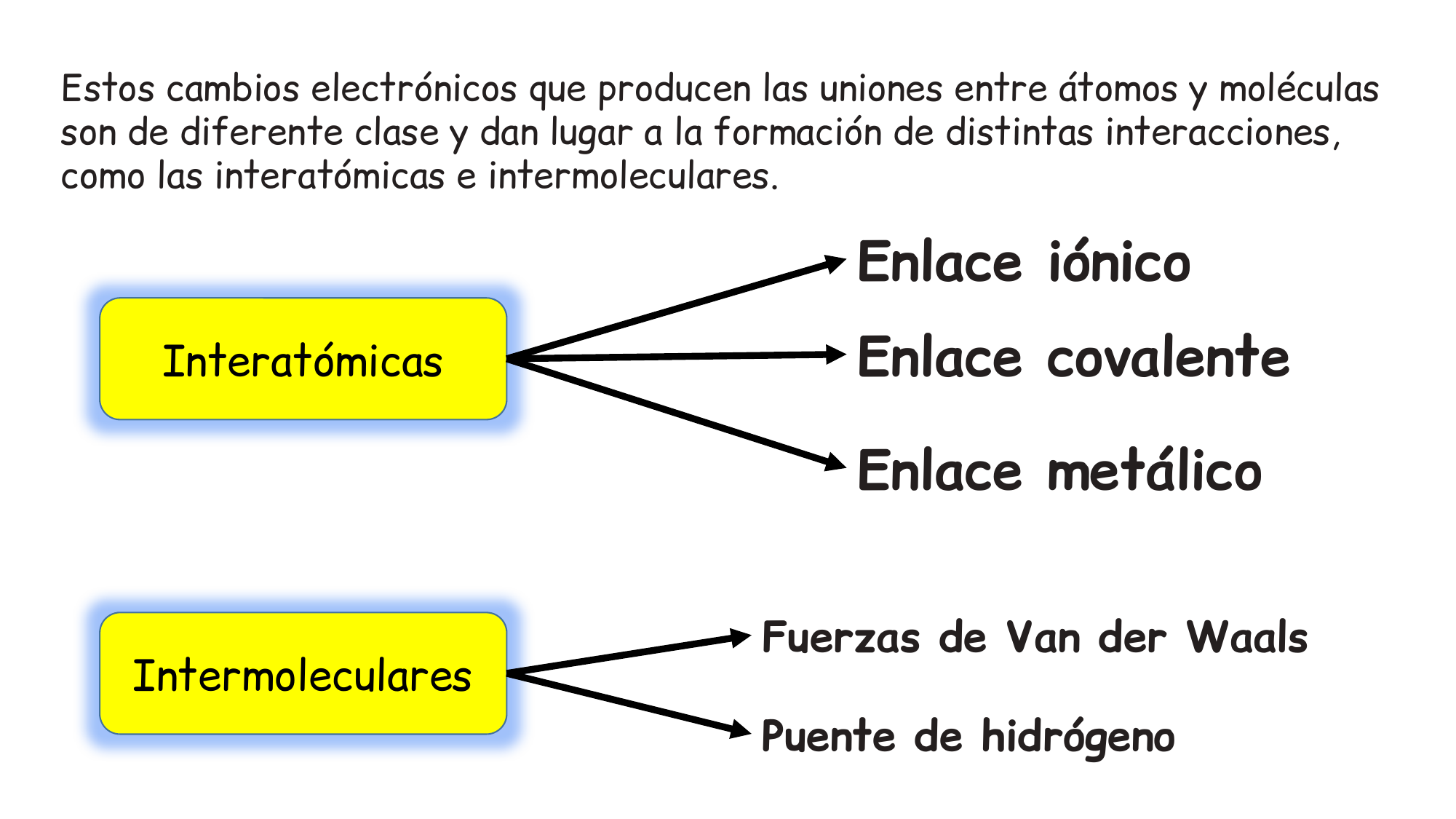

Estos cambios electrónicos que producen las uniones entre átomos y moléculas
son de diferente clase y dan lugar a la formación de distintas interacciones, como las interatómicas e intermoleculares.
Enlace iónico
Interatómicas
Enlace covalente
Enlace metálico
Fuerzas de Van der Waals
Intermoleculares
Puente de hidrógeno